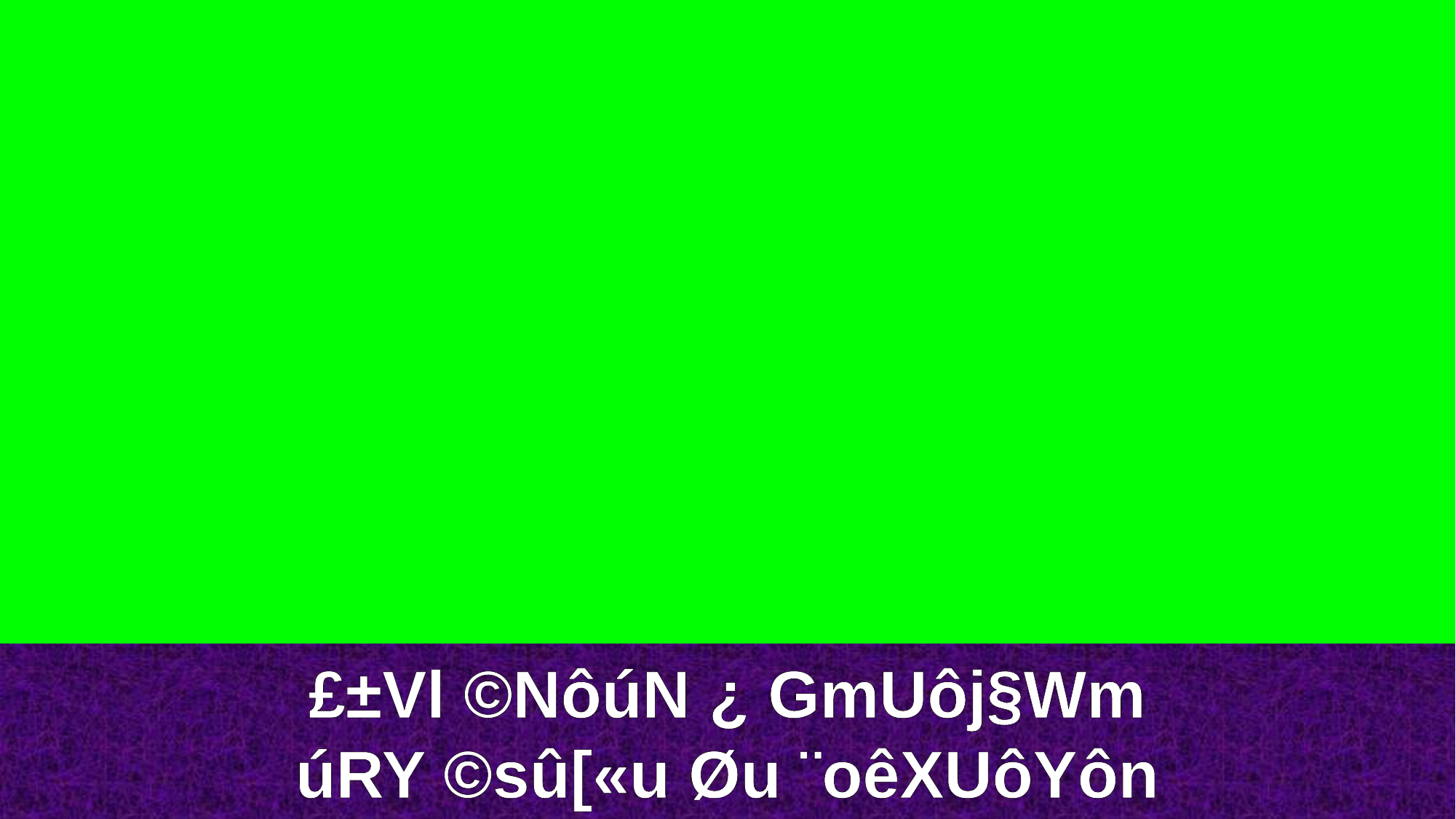

£±Vl ©NôúN ¿ GmUôj§Wm
úRY ©sû[«u Øu ¨oêXUôYôn